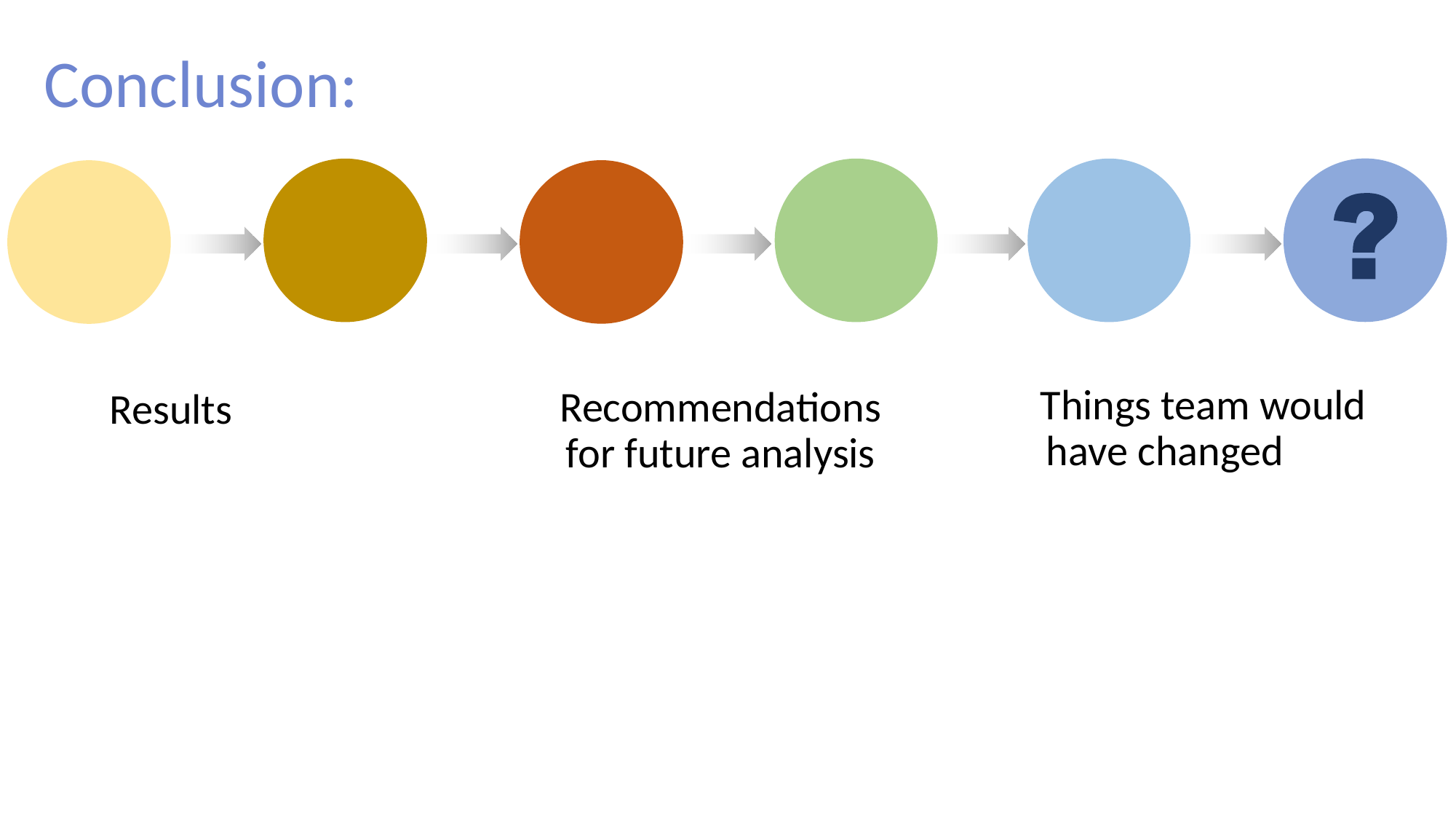

Conclusion:

Things team would have changed
Recommendations for future analysis
Results